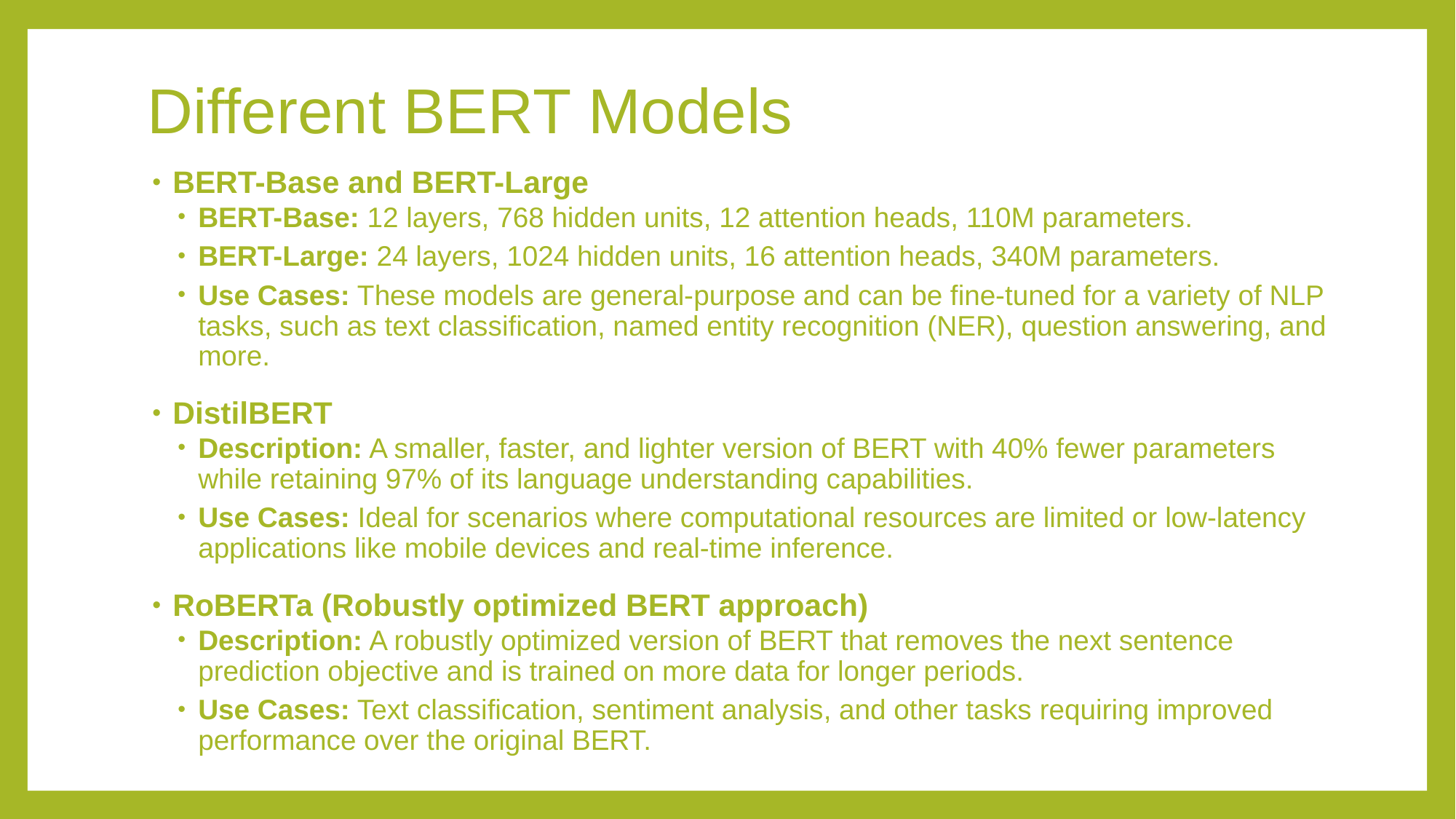

# Different BERT Models
BERT-Base and BERT-Large
BERT-Base: 12 layers, 768 hidden units, 12 attention heads, 110M parameters.
BERT-Large: 24 layers, 1024 hidden units, 16 attention heads, 340M parameters.
Use Cases: These models are general-purpose and can be fine-tuned for a variety of NLP tasks, such as text classification, named entity recognition (NER), question answering, and more.
DistilBERT
Description: A smaller, faster, and lighter version of BERT with 40% fewer parameters while retaining 97% of its language understanding capabilities.
Use Cases: Ideal for scenarios where computational resources are limited or low-latency applications like mobile devices and real-time inference.
RoBERTa (Robustly optimized BERT approach)
Description: A robustly optimized version of BERT that removes the next sentence prediction objective and is trained on more data for longer periods.
Use Cases: Text classification, sentiment analysis, and other tasks requiring improved performance over the original BERT.